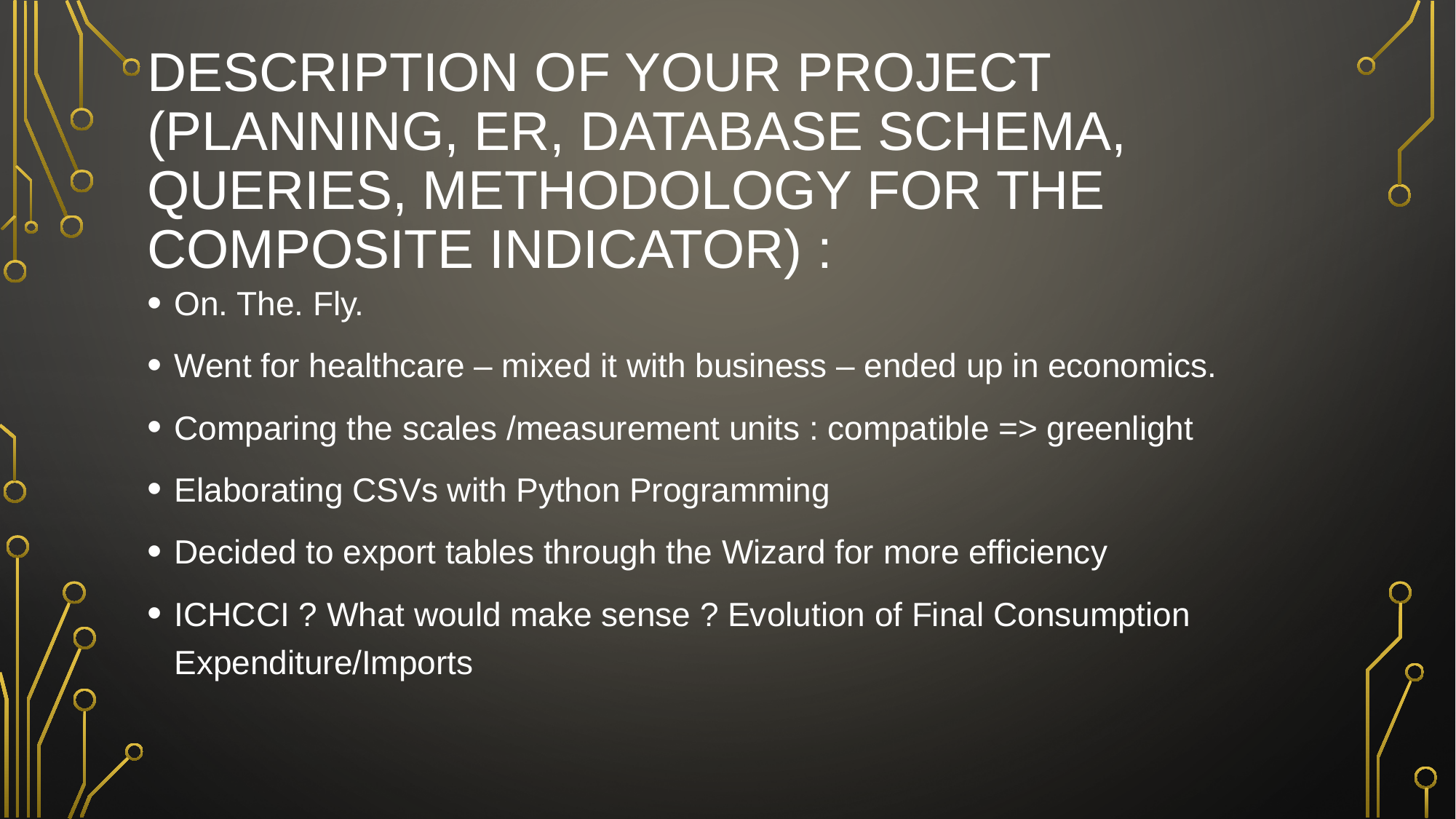

# Description of your Project (Planning, ER, DataBase Schema, Queries, MethodoloGy for the composite indicator) :
On. The. Fly.
Went for healthcare – mixed it with business – ended up in economics.
Comparing the scales /measurement units : compatible => greenlight
Elaborating CSVs with Python Programming
Decided to export tables through the Wizard for more efficiency
ICHCCI ? What would make sense ? Evolution of Final Consumption Expenditure/Imports